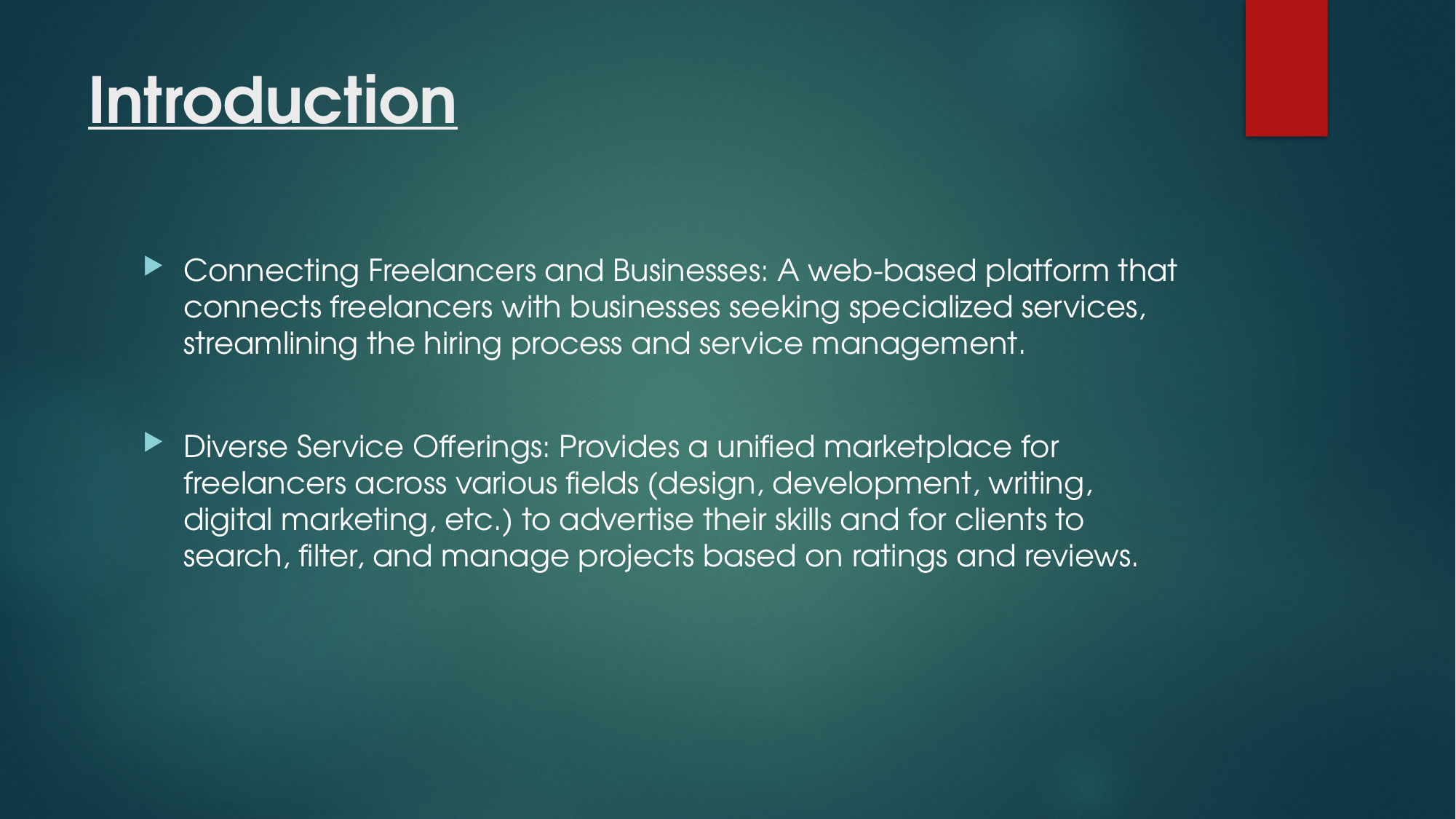

# Introduction
Connecting Freelancers and Businesses: A web-based platform that connects freelancers with businesses seeking specialized services, streamlining the hiring process and service management.

Diverse Service Offerings: Provides a unified marketplace for freelancers across various fields (design, development, writing, digital marketing, etc.) to advertise their skills and for clients to search, filter, and manage projects based on ratings and reviews.